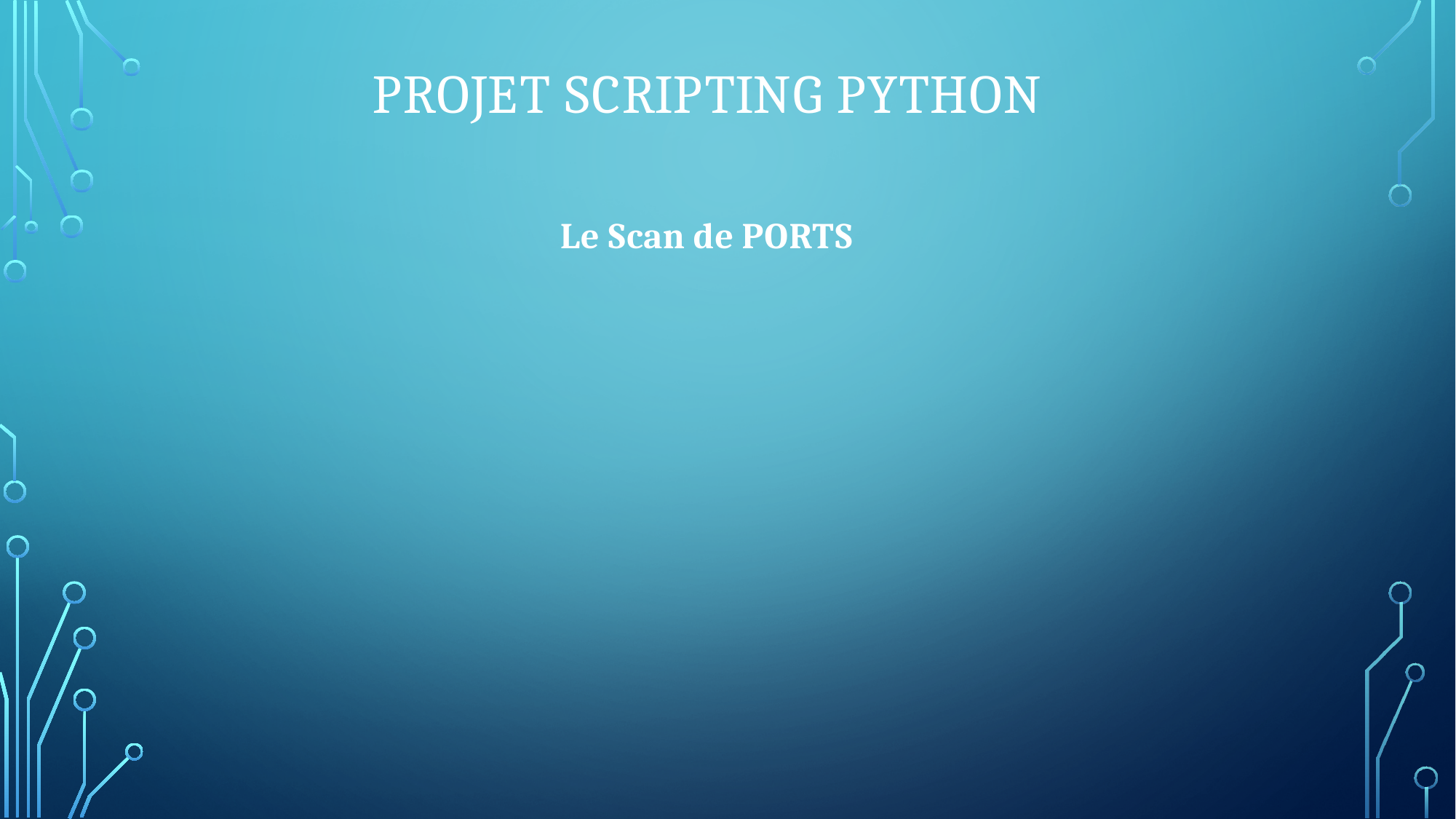

Projet Scripting Python
Le Scan de PORTS